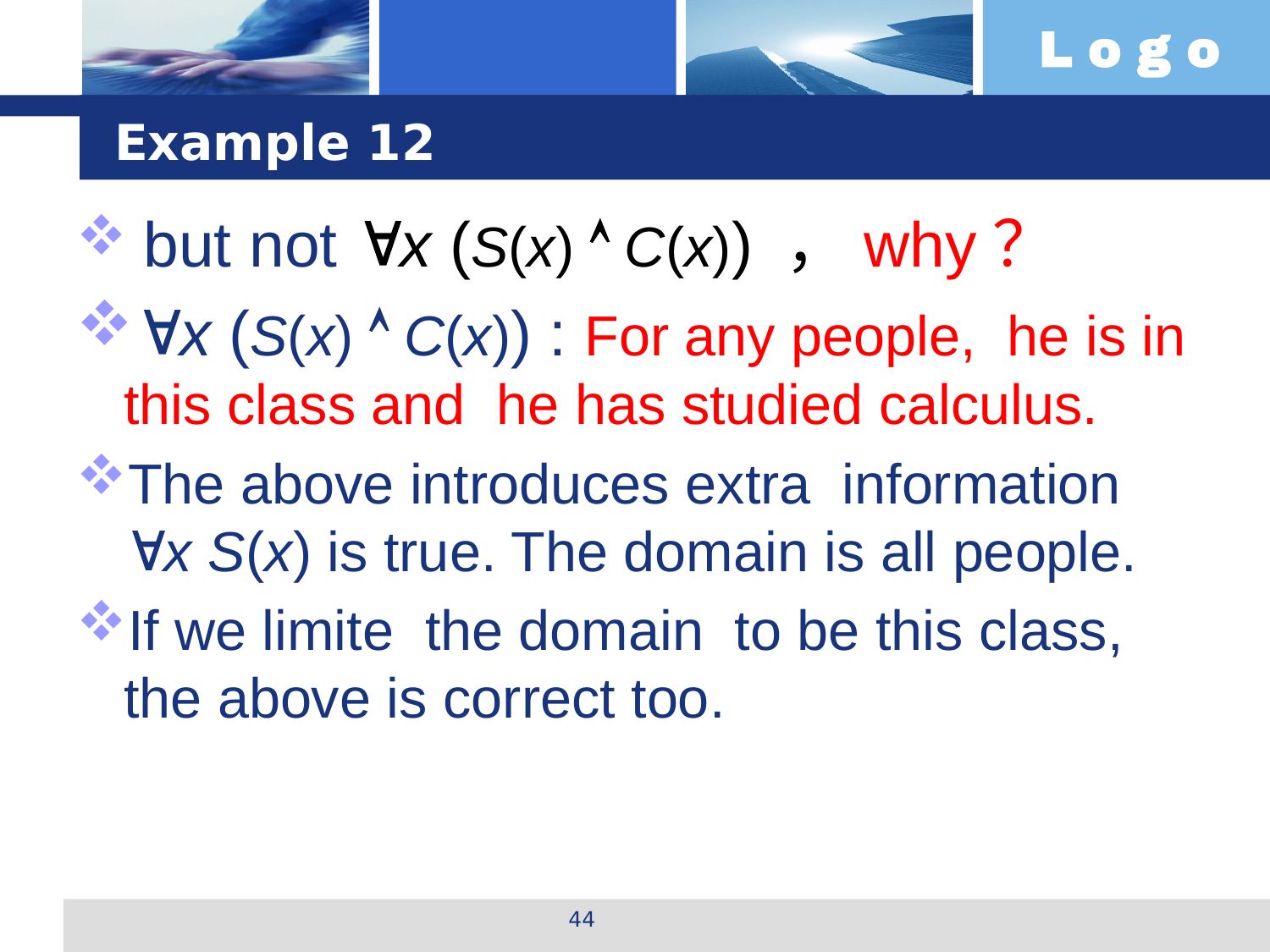

# Example 12
 but not ∀x (S(x) ∧ C(x)) ，why？
∀x (S(x) ∧ C(x)) : For any people,  he is in this class and  he has studied calculus.
The above introduces extra  information ∀x S(x) is true. The domain is all people.
If we limite  the domain  to be this class, the above is correct too.

44